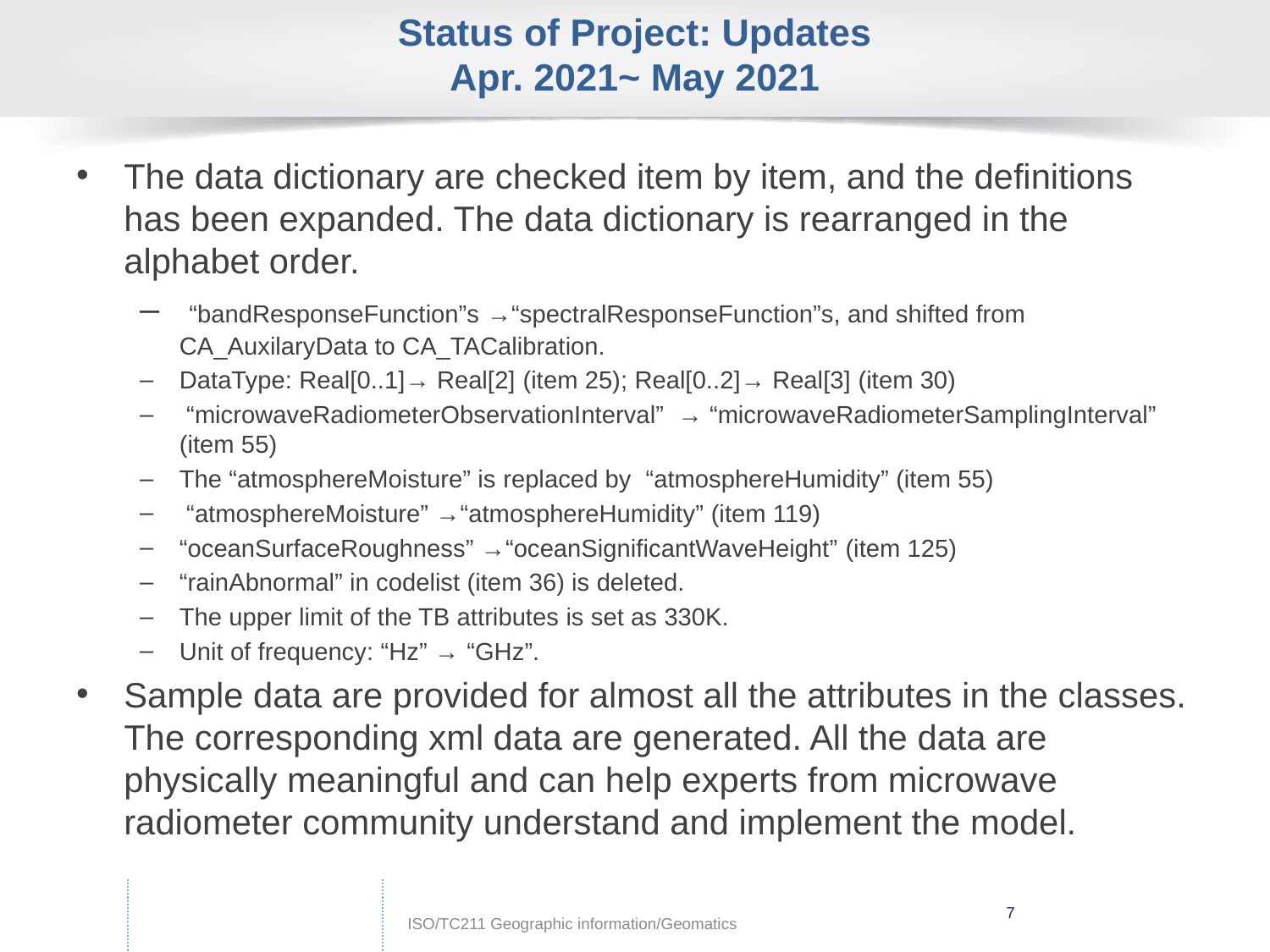

# Status of Project: Updates Apr. 2021~ May 2021
The data dictionary are checked item by item, and the definitions has been expanded. The data dictionary is rearranged in the alphabet order.
 “bandResponseFunction”s →“spectralResponseFunction”s, and shifted from CA_AuxilaryData to CA_TACalibration.
DataType: Real[0..1]→ Real[2] (item 25); Real[0..2]→ Real[3] (item 30)
 “microwaveRadiometerObservationInterval”  → “microwaveRadiometerSamplingInterval” (item 55)
The “atmosphereMoisture” is replaced by  “atmosphereHumidity” (item 55)
 “atmosphereMoisture” →“atmosphereHumidity” (item 119)
“oceanSurfaceRoughness” →“oceanSignificantWaveHeight” (item 125)
“rainAbnormal” in codelist (item 36) is deleted.
The upper limit of the TB attributes is set as 330K.
Unit of frequency: “Hz” → “GHz”.
Sample data are provided for almost all the attributes in the classes. The corresponding xml data are generated. All the data are physically meaningful and can help experts from microwave radiometer community understand and implement the model.